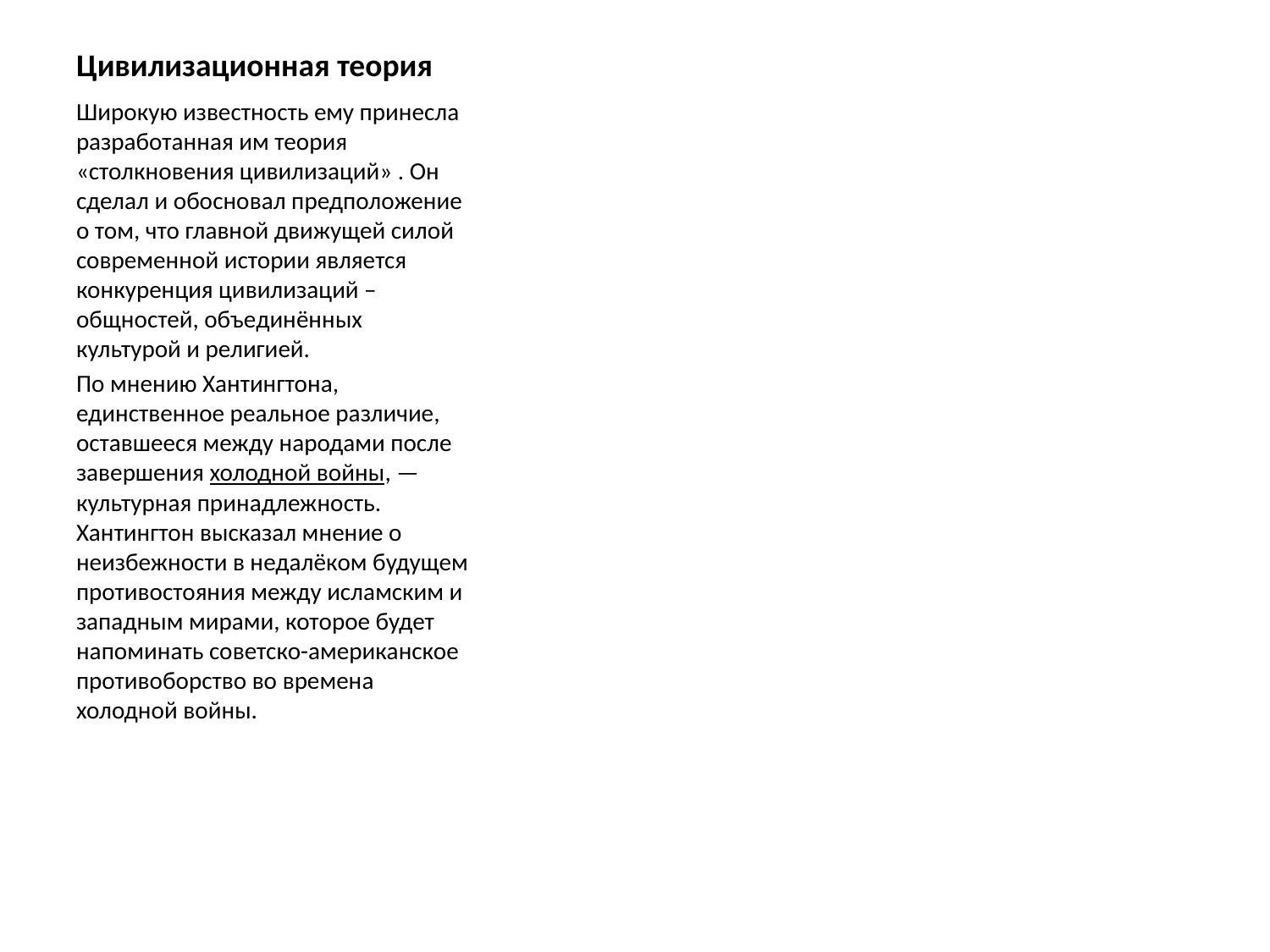

# Цивилизационная теория

Широкую известность ему принесла разработанная им теория «столкновения цивилизаций» . Он сделал и обосновал предположение о том, что главной движущей силой современной истории является конкуренция цивилизаций – общностей, объединённых культурой и религией.
По мнению Хантингтона, единственное реальное различие, оставшееся между народами после завершения холодной войны, — культурная принадлежность. Хантингтон высказал мнение о неизбежности в недалёком будущем противостояния между исламским и западным мирами, которое будет напоминать советско-американское противоборство во времена холодной войны.